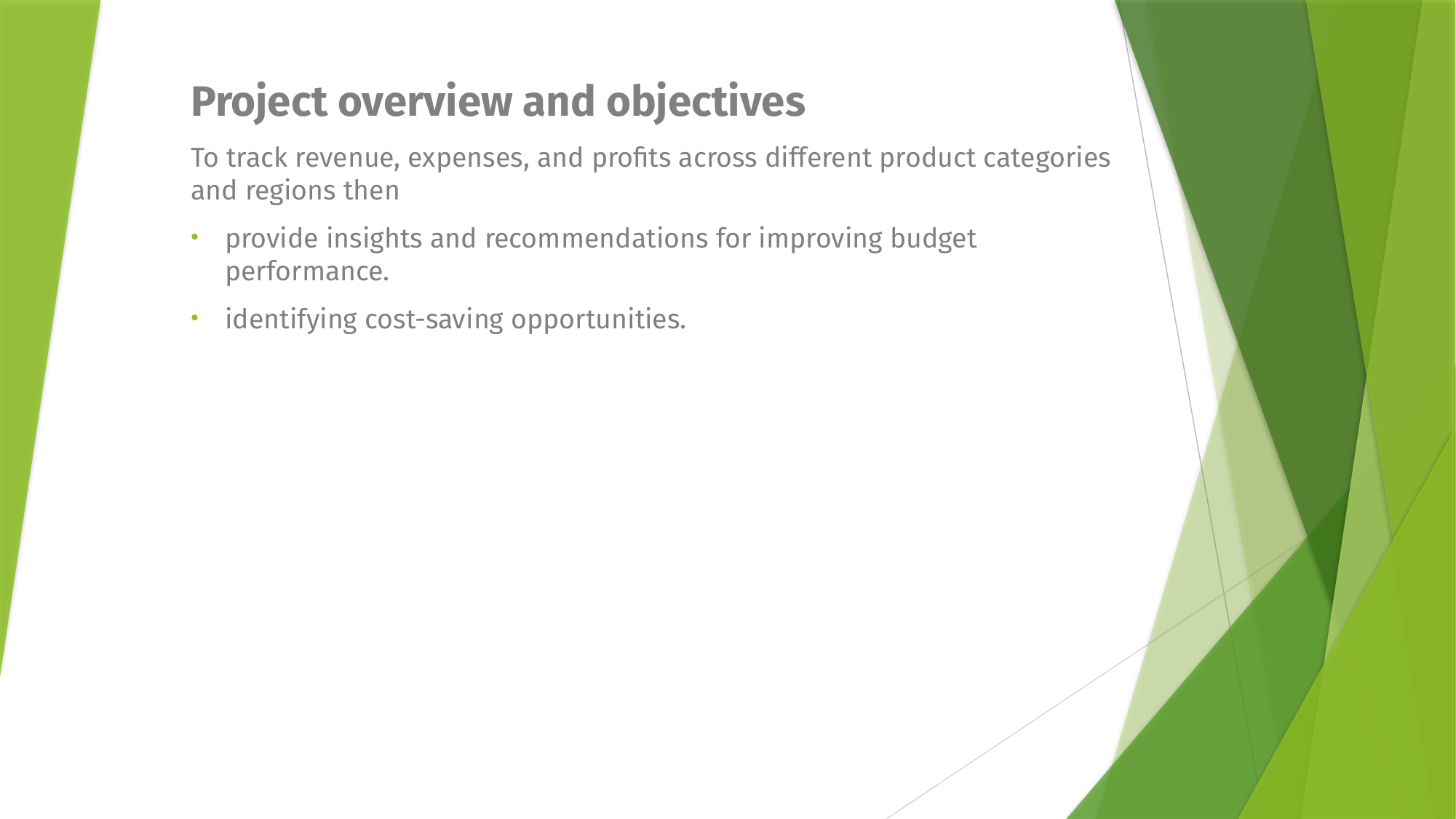

Project overview and objectives
To track revenue, expenses, and profits across different product categories and regions then
provide insights and recommendations for improving budget performance.
identifying cost-saving opportunities.